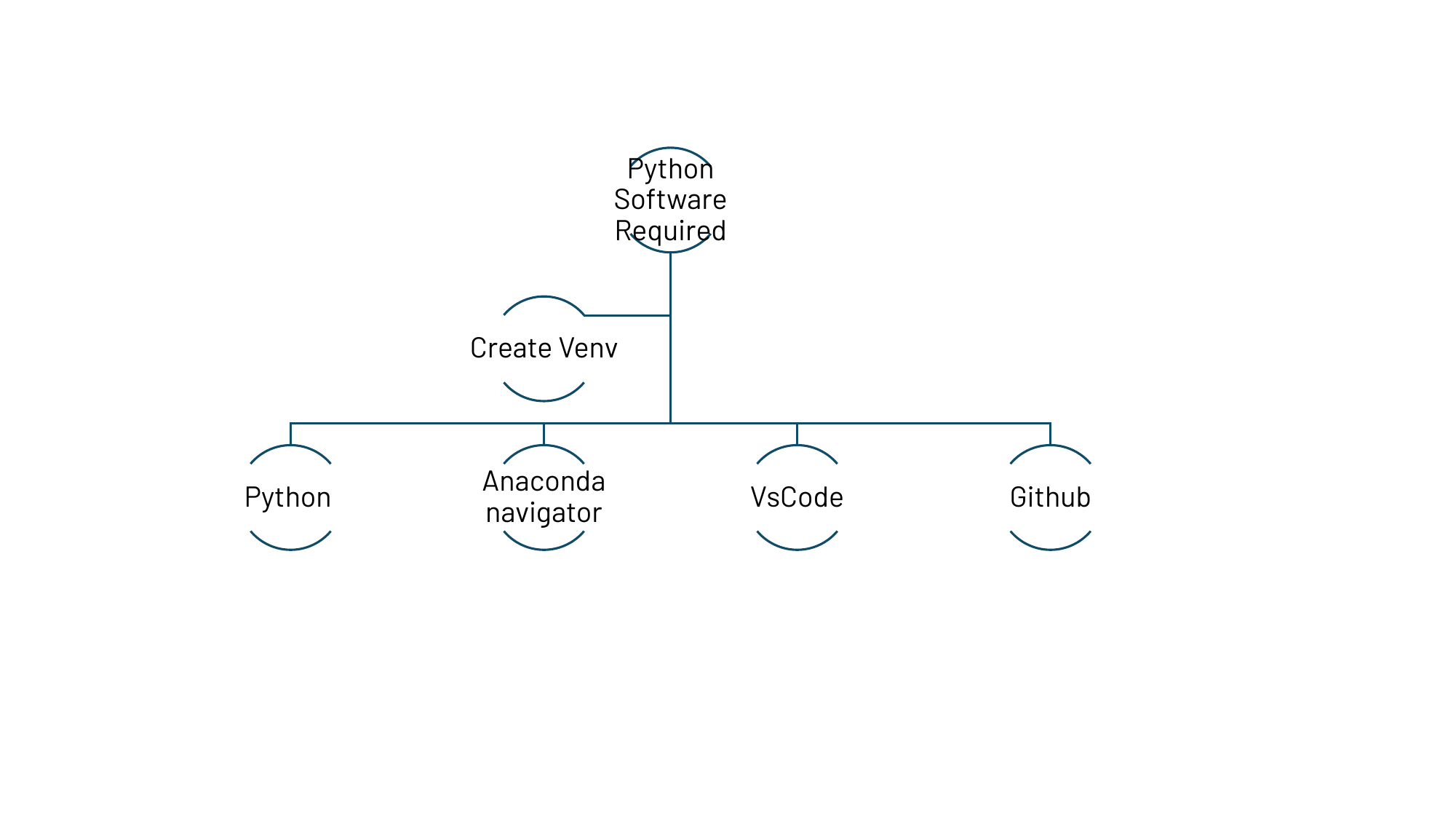

Python Software Required
Python
Anaconda navigator
VsCode
Github
Create Venv